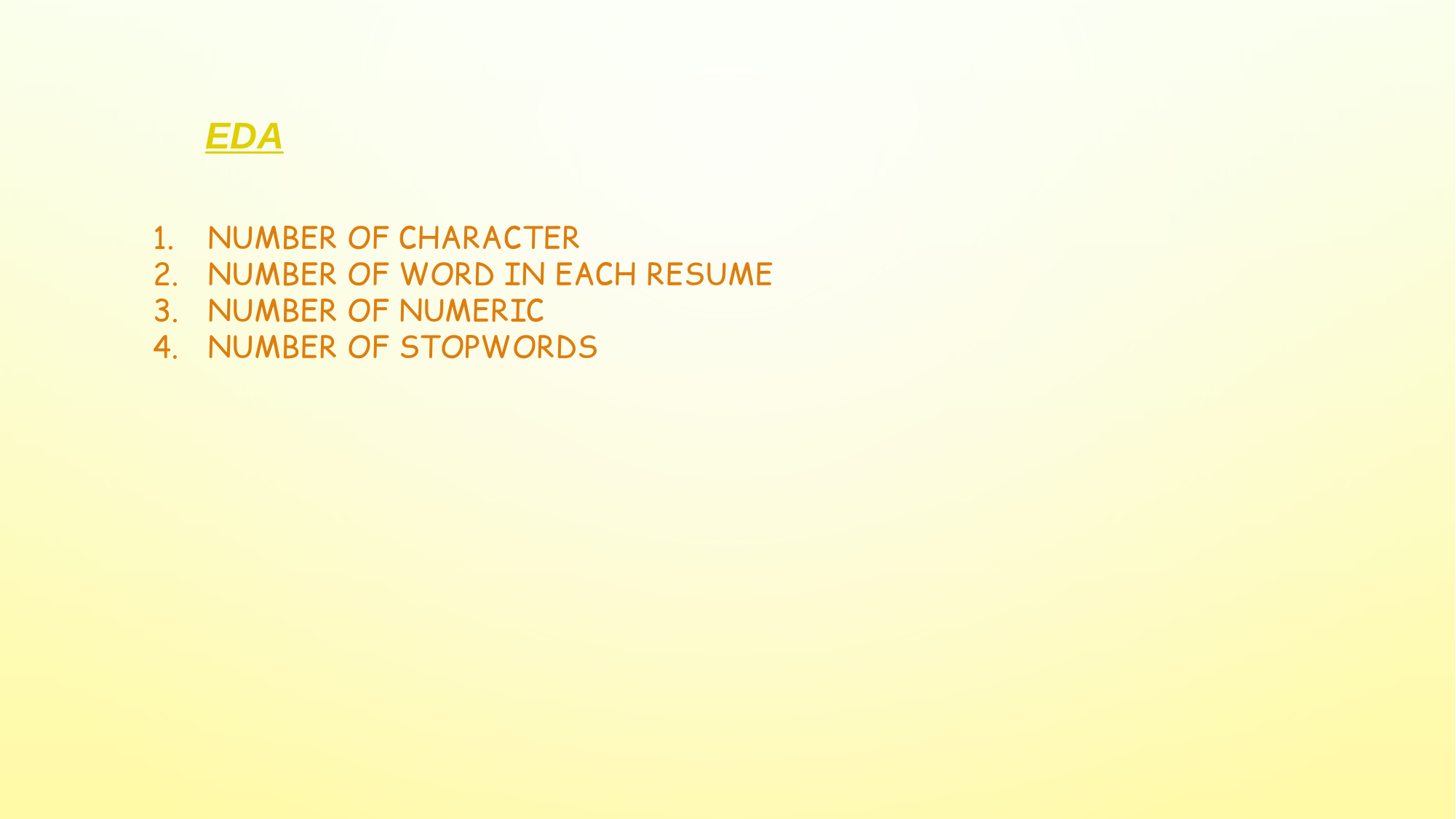

# EDA
NUMBER OF CHARACTER
NUMBER OF WORD IN EACH RESUME
NUMBER OF NUMERIC
NUMBER OF STOPWORDS